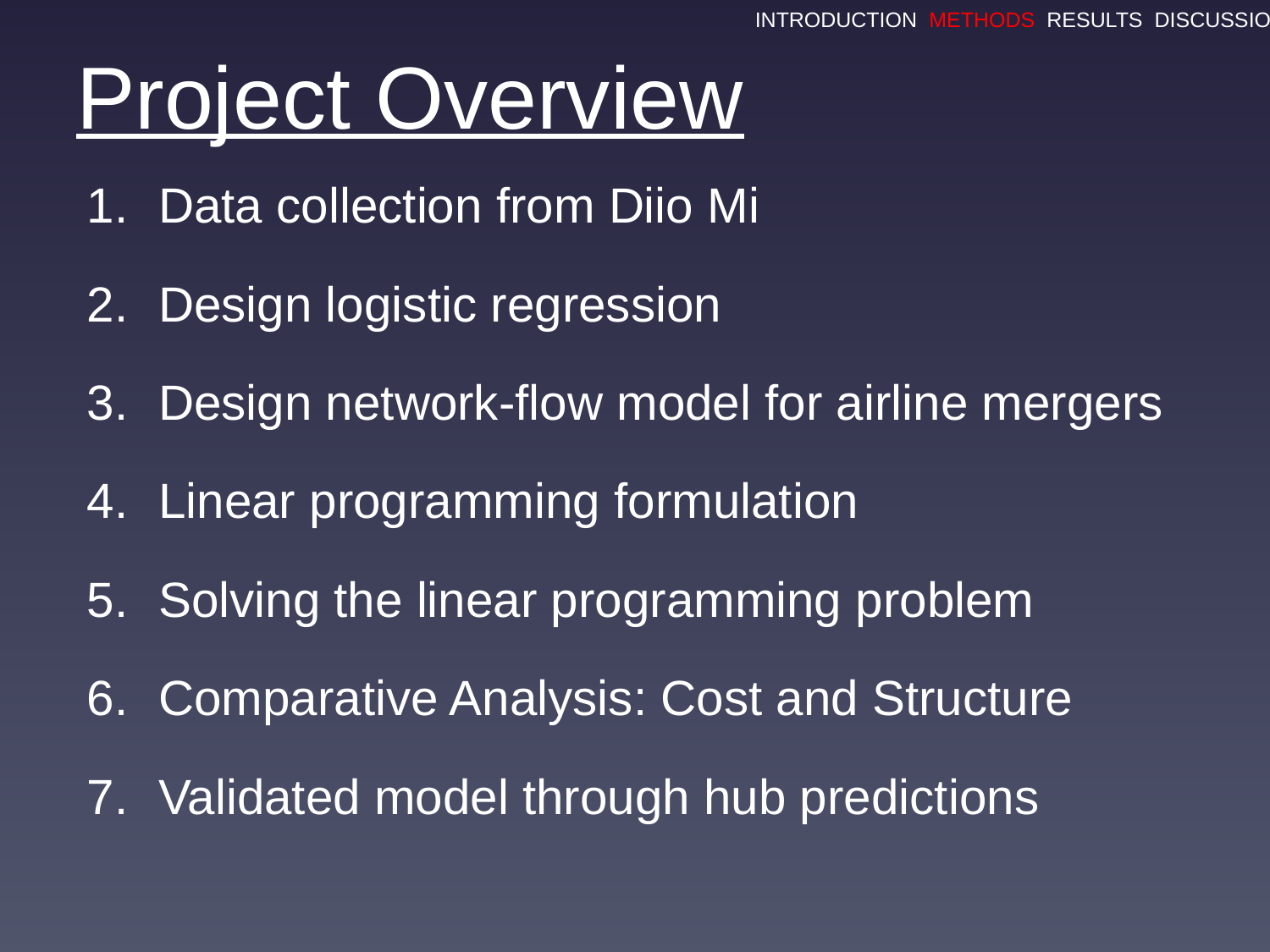

INTRODUCTION  METHODS  RESULTS  DISCUSSION
# Project Overview
Data collection from Diio Mi
Design logistic regression
Design network-flow model for airline mergers
Linear programming formulation
Solving the linear programming problem
Comparative Analysis: Cost and Structure
Validated model through hub predictions